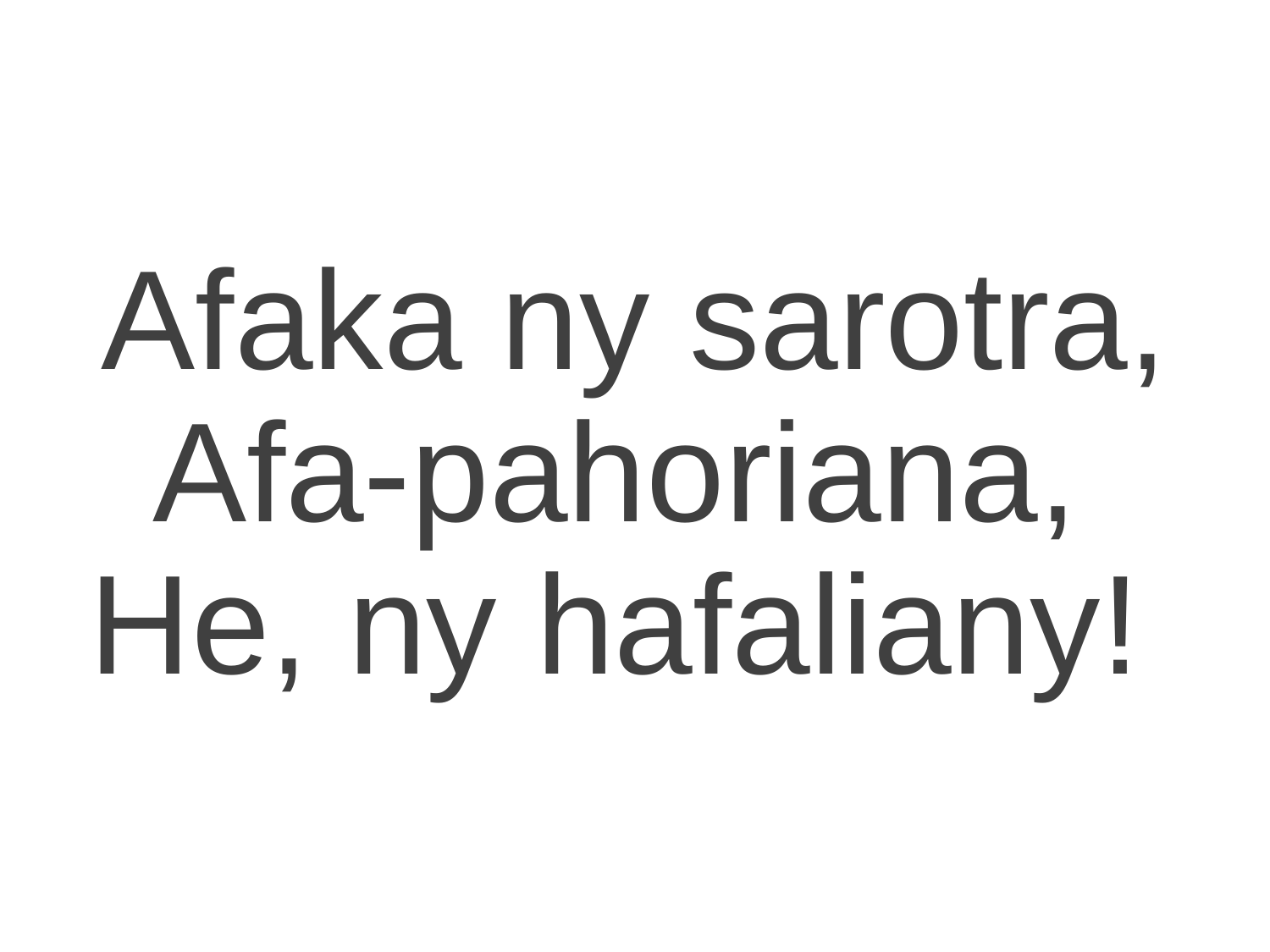

Afaka ny sarotra,
Afa-pahoriana,
He, ny hafaliany!